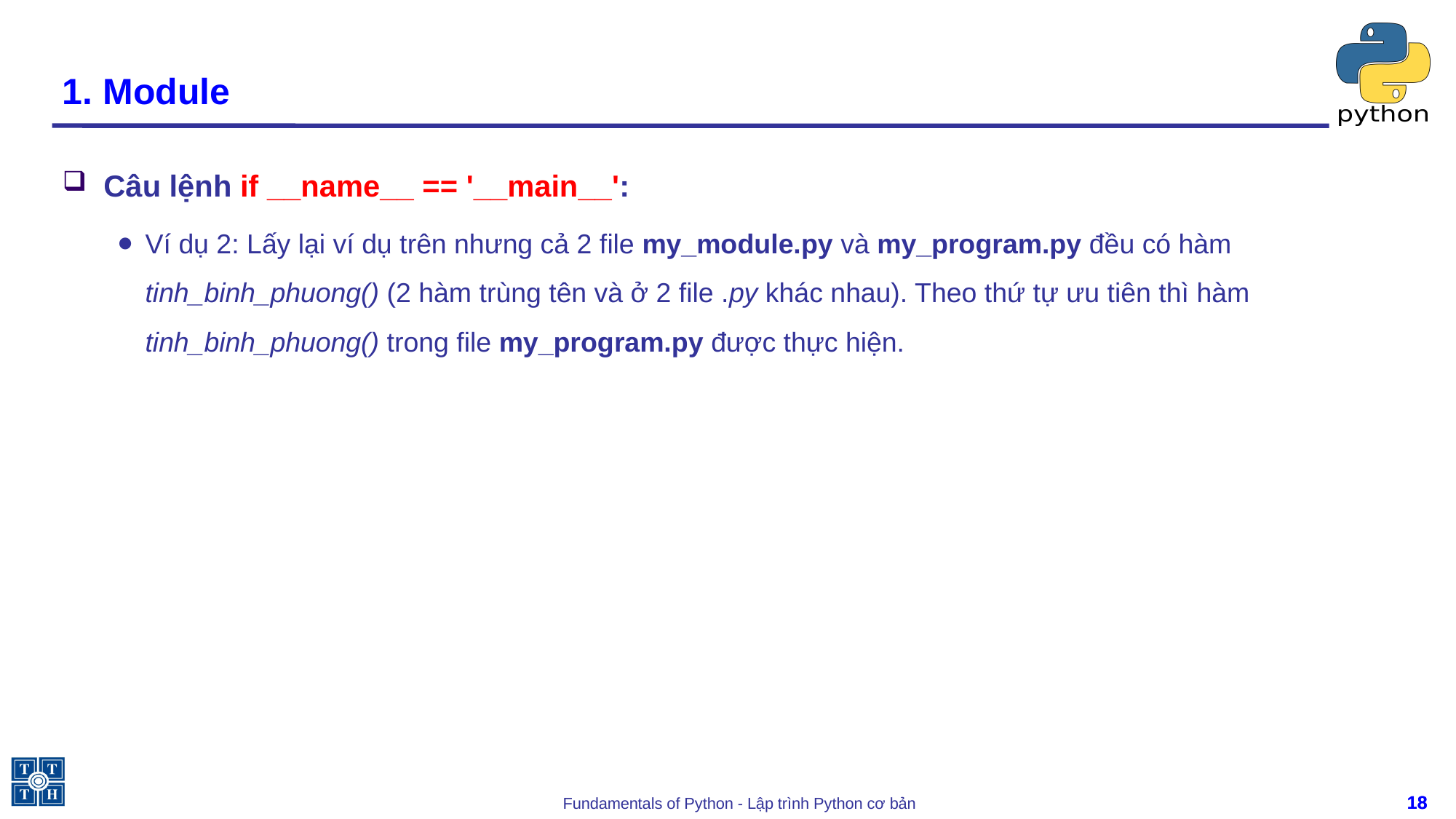

# 1. Module
Câu lệnh if __name__ == '__main__':
Ví dụ 2: Lấy lại ví dụ trên nhưng cả 2 file my_module.py và my_program.py đều có hàm tinh_binh_phuong() (2 hàm trùng tên và ở 2 file .py khác nhau). Theo thứ tự ưu tiên thì hàm tinh_binh_phuong() trong file my_program.py được thực hiện.